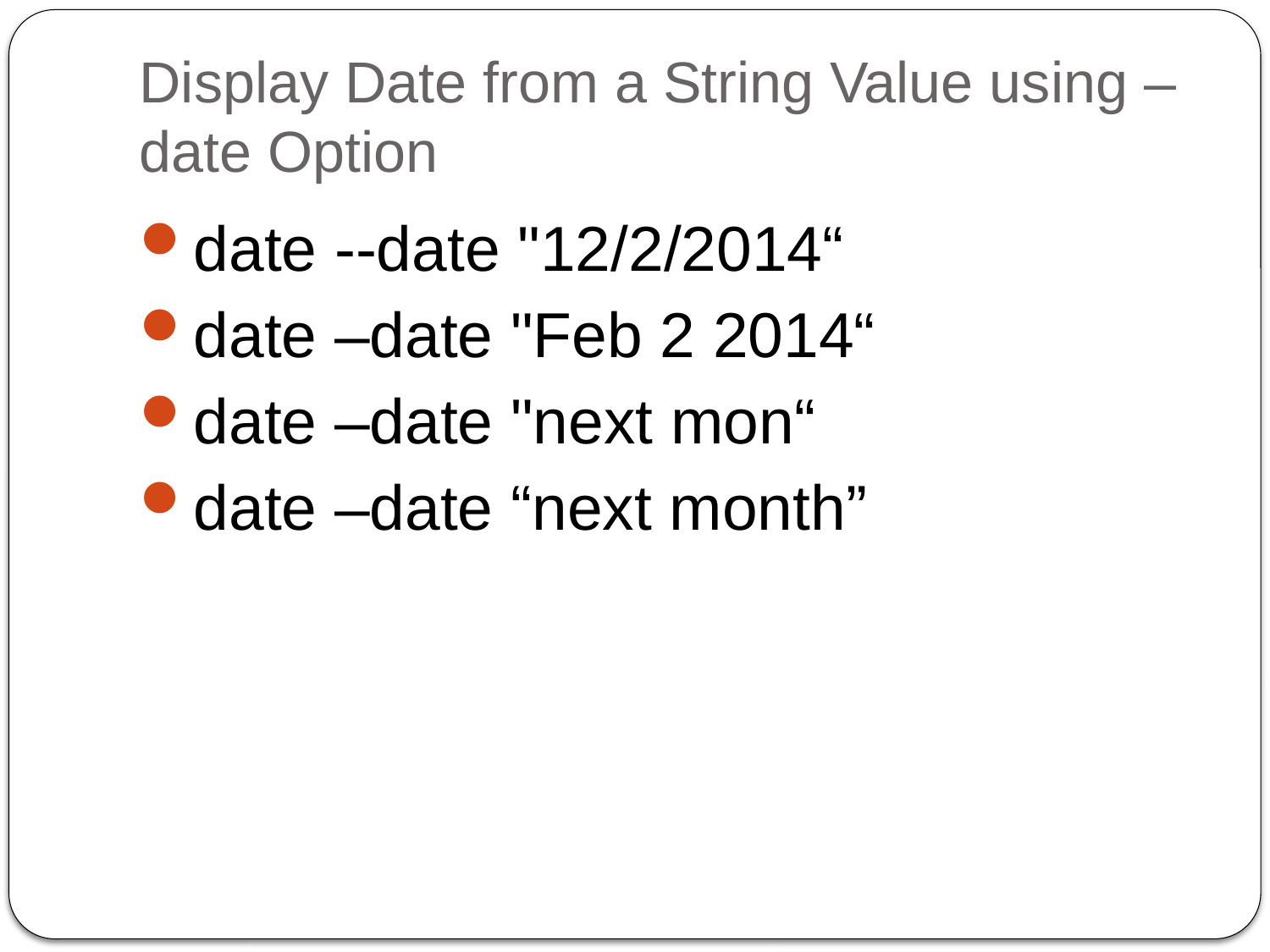

# Display Date from a String Value using –date Option
date --date "12/2/2014“
date –date "Feb 2 2014“
date –date "next mon“
date –date “next month”